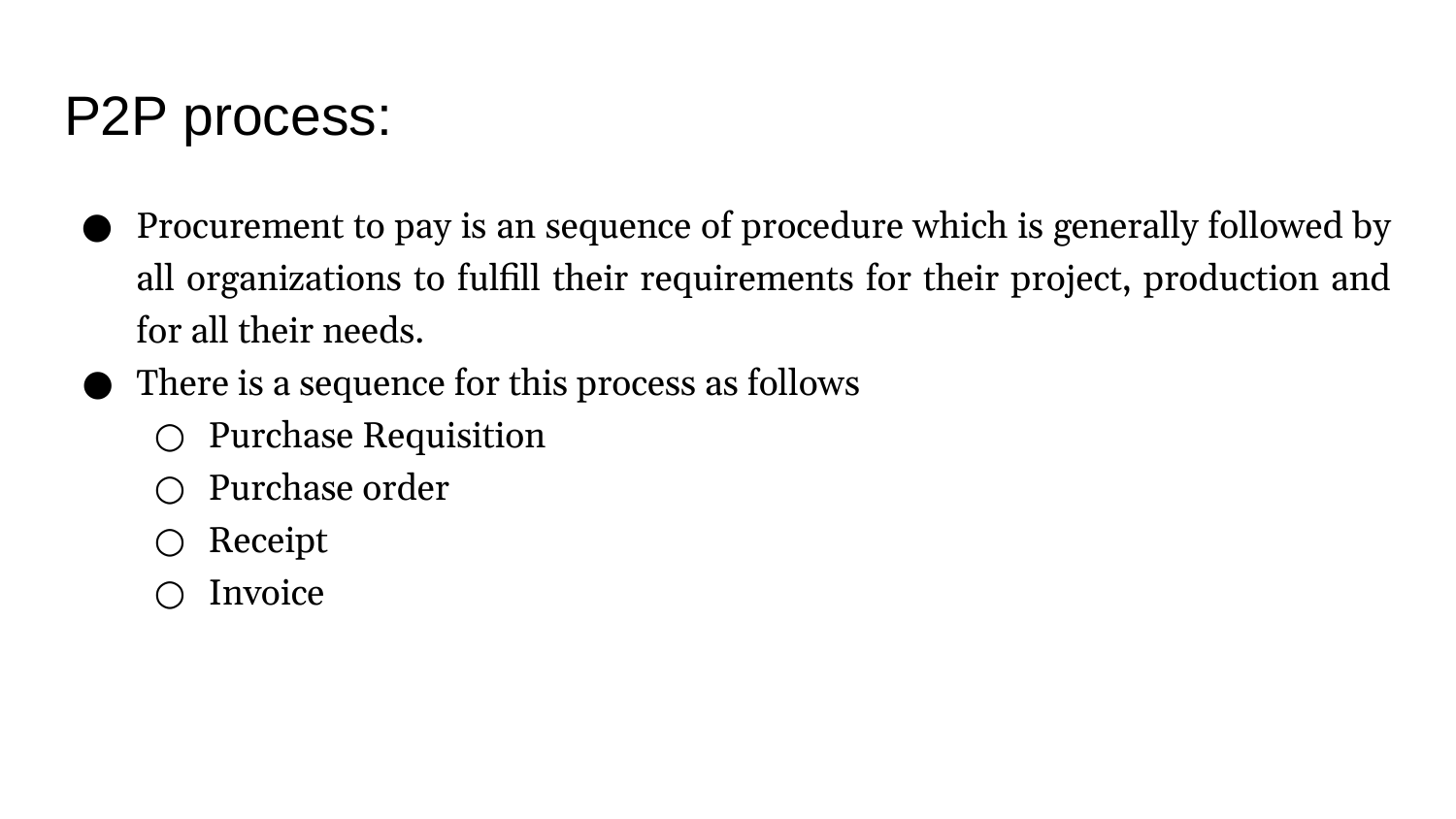

# P2P process:
Procurement to pay is an sequence of procedure which is generally followed by all organizations to fulfill their requirements for their project, production and for all their needs.
There is a sequence for this process as follows
Purchase Requisition
Purchase order
Receipt
Invoice